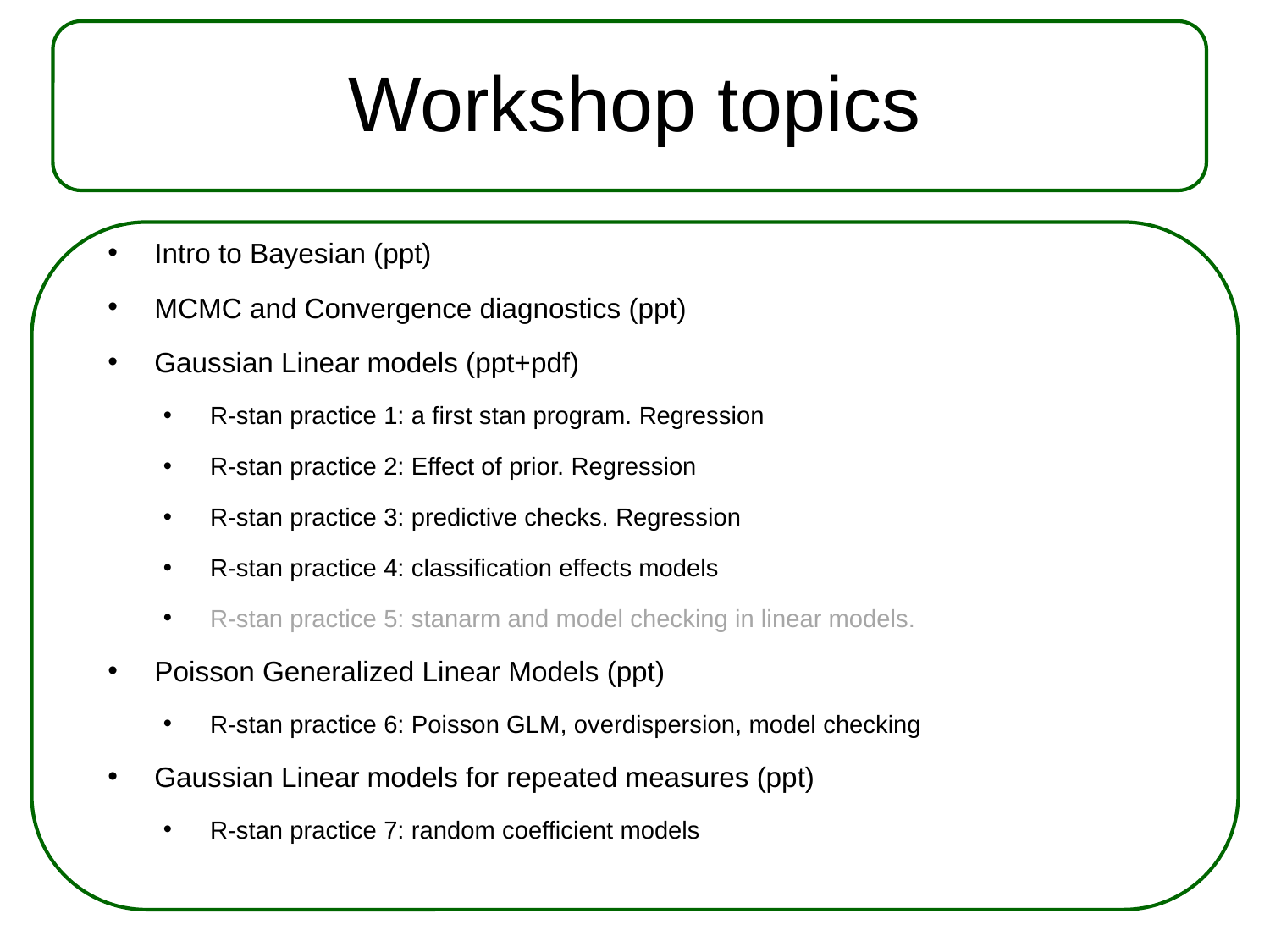

Workshop topics
Intro to Bayesian (ppt)
MCMC and Convergence diagnostics (ppt)
Gaussian Linear models (ppt+pdf)
R-stan practice 1: a first stan program. Regression
R-stan practice 2: Effect of prior. Regression
R-stan practice 3: predictive checks. Regression
R-stan practice 4: classification effects models
R-stan practice 5: stanarm and model checking in linear models.
Poisson Generalized Linear Models (ppt)
R-stan practice 6: Poisson GLM, overdispersion, model checking
Gaussian Linear models for repeated measures (ppt)
R-stan practice 7: random coefficient models